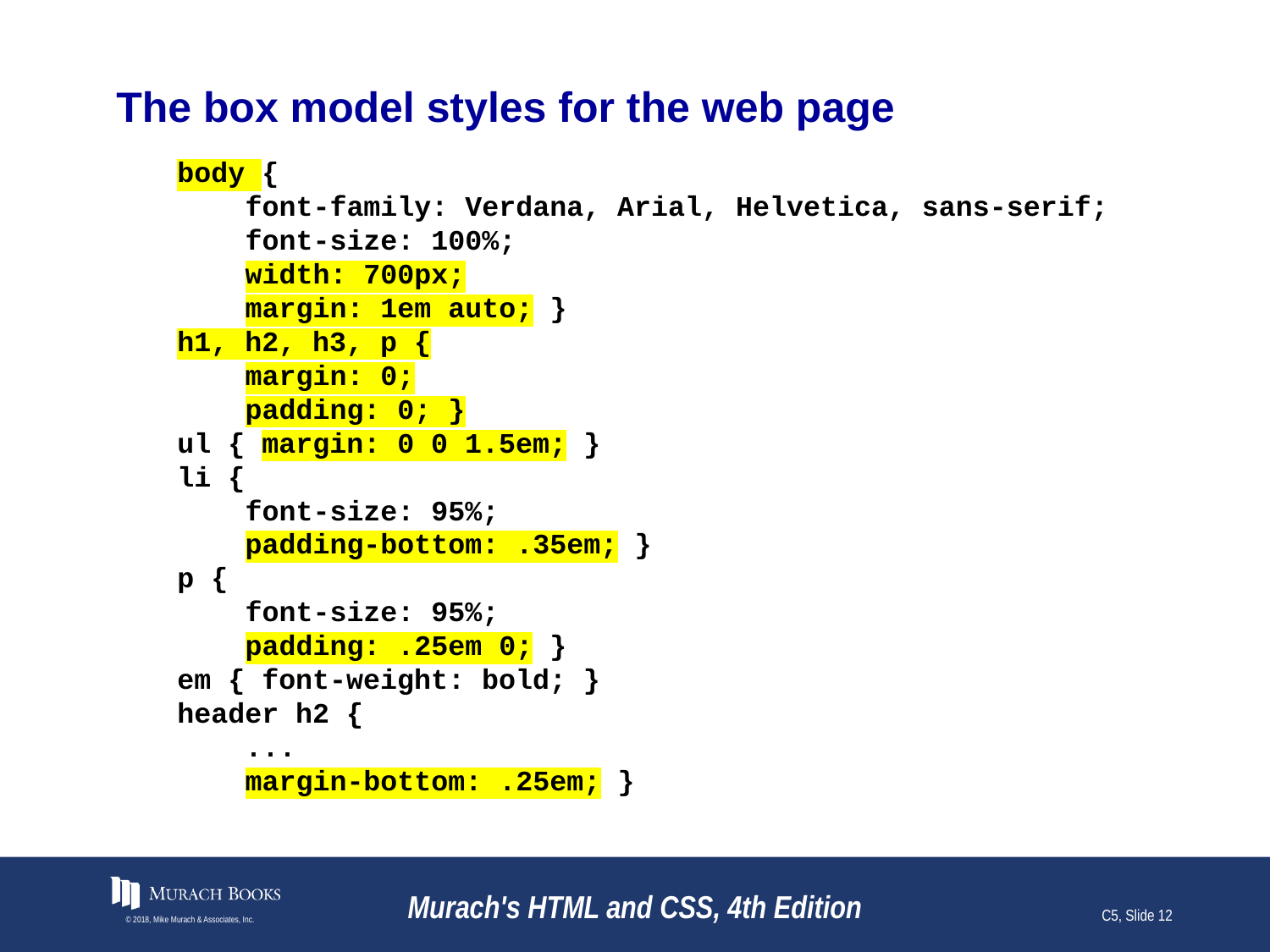

# The box model styles for the web page
body {
    font-family: Verdana, Arial, Helvetica, sans-serif;
    font-size: 100%;
    width: 700px;
    margin: 1em auto; }
h1, h2, h3, p {
    margin: 0;
    padding: 0; }
ul { margin: 0 0 1.5em; }
li {
    font-size: 95%;
    padding-bottom: .35em; }
p {
    font-size: 95%;
    padding: .25em 0; }
em { font-weight: bold; }
header h2 {
    ...
    margin-bottom: .25em; }

© 2018, Mike Murach & Associates, Inc.
Murach's HTML and CSS, 4th Edition

C5, Slide 12